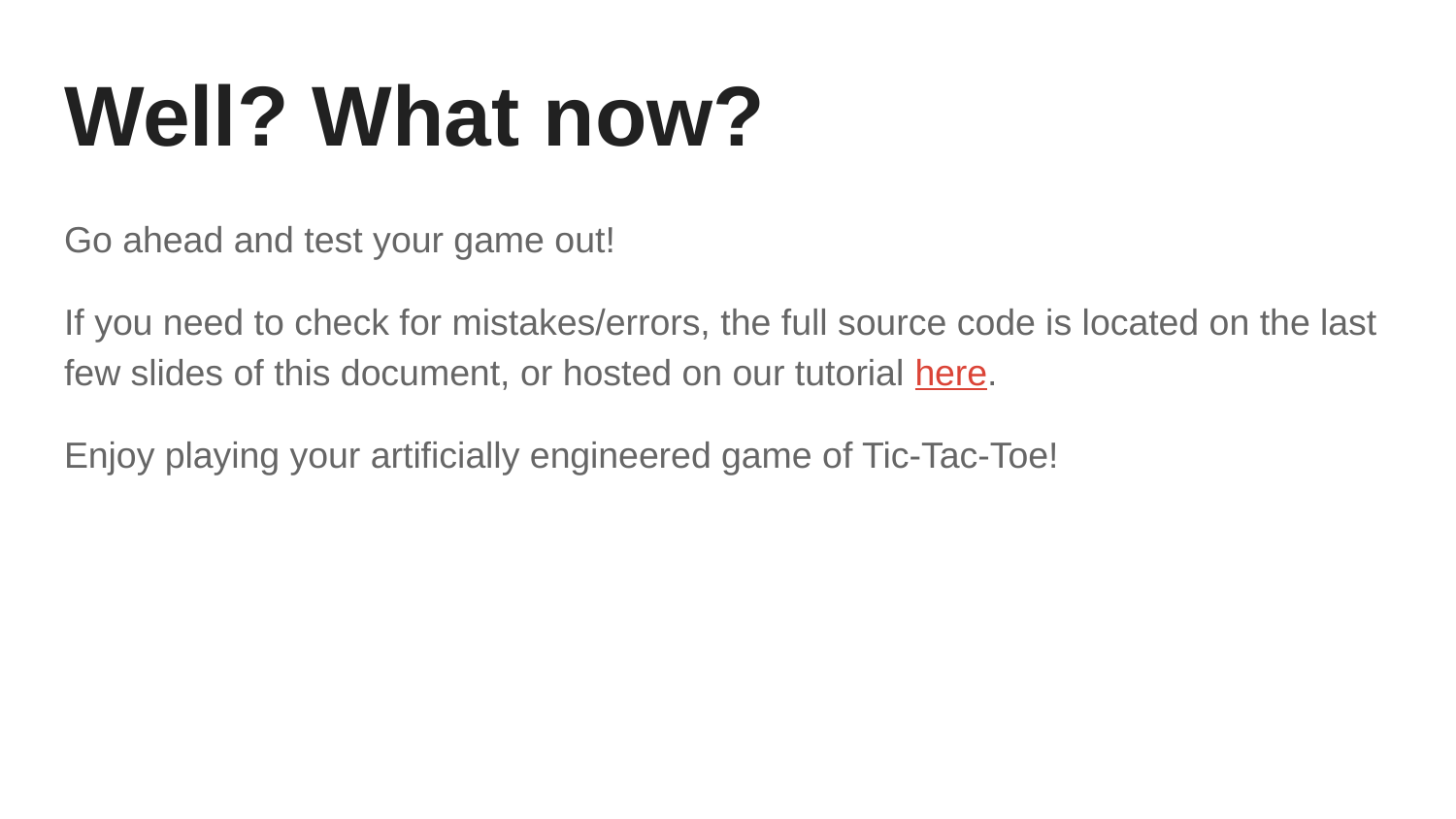

# Well? What now?
Go ahead and test your game out!
If you need to check for mistakes/errors, the full source code is located on the last few slides of this document, or hosted on our tutorial here.
Enjoy playing your artificially engineered game of Tic-Tac-Toe!